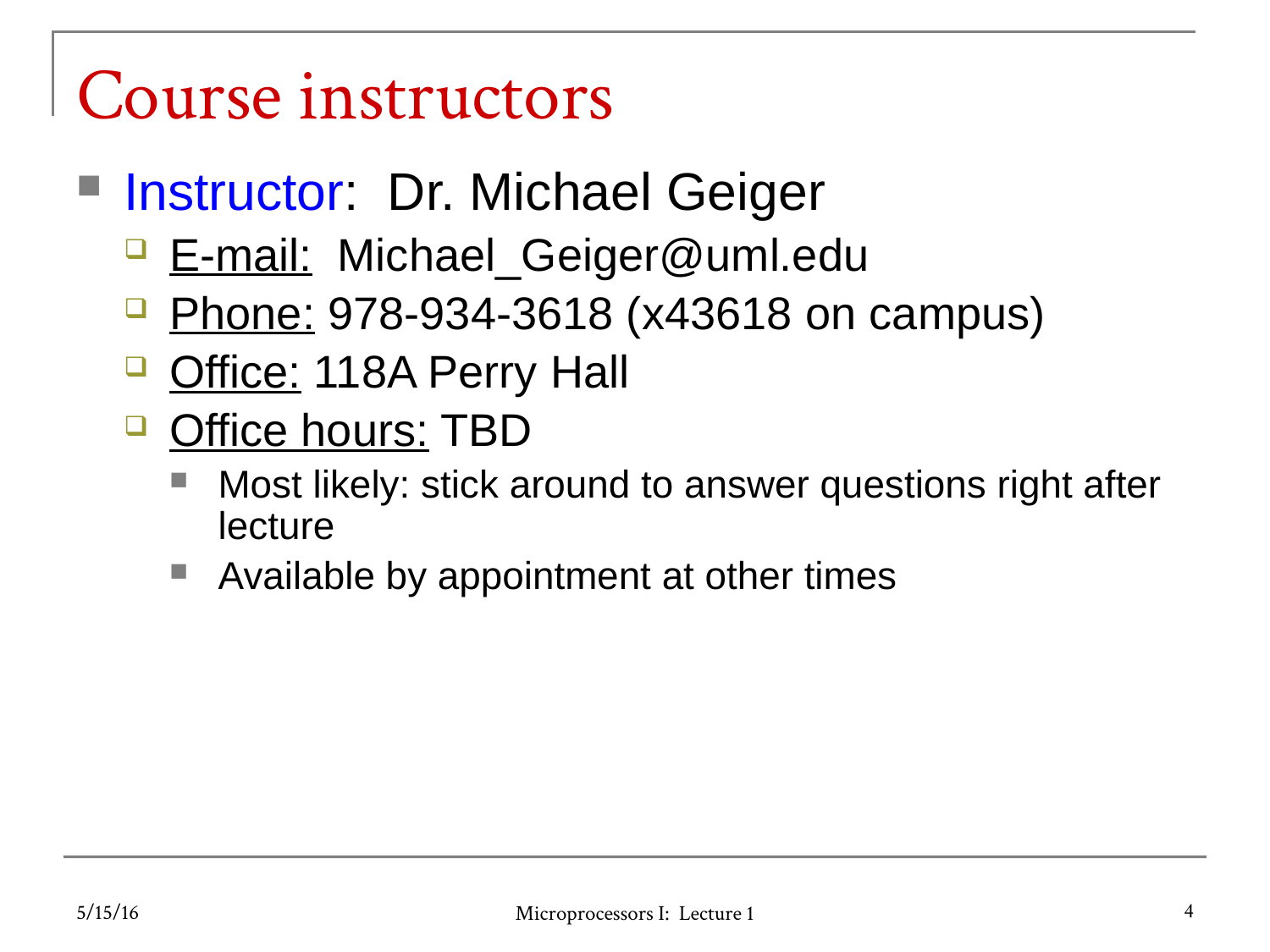

# Course instructors
Instructor:  Dr. Michael Geiger
E-mail:  Michael_Geiger@uml.edu
Phone: 978-934-3618 (x43618 on campus)
Office: 118A Perry Hall
Office hours: TBD
Most likely: stick around to answer questions right after lecture
Available by appointment at other times

5/15/16
4
Microprocessors I:  Lecture 1